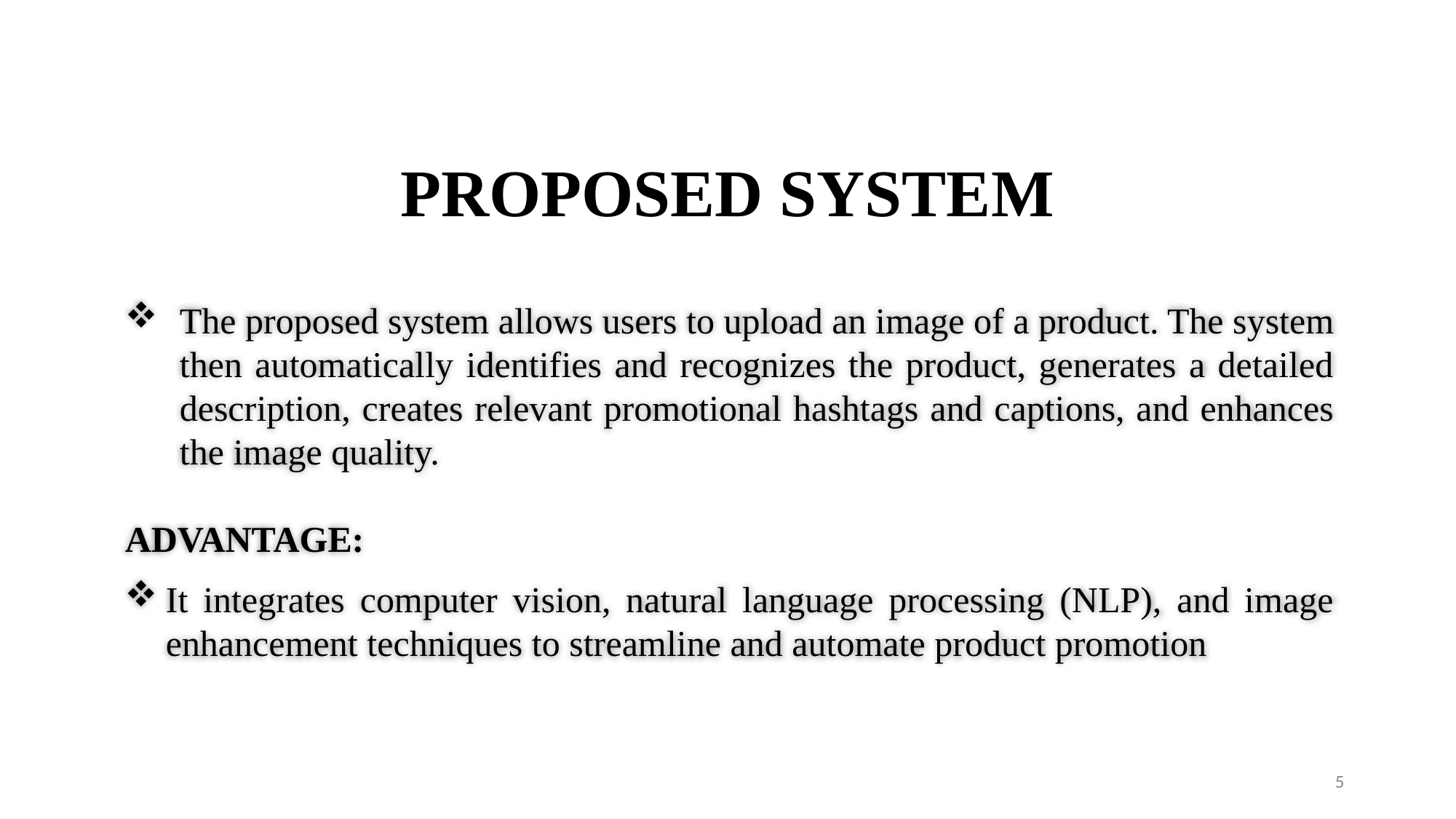

# PROPOSED SYSTEM
The proposed system allows users to upload an image of a product. The system then automatically identifies and recognizes the product, generates a detailed description, creates relevant promotional hashtags and captions, and enhances the image quality.

ADVANTAGE:
It integrates computer vision, natural language processing (NLP), and image enhancement techniques to streamline and automate product promotion
5